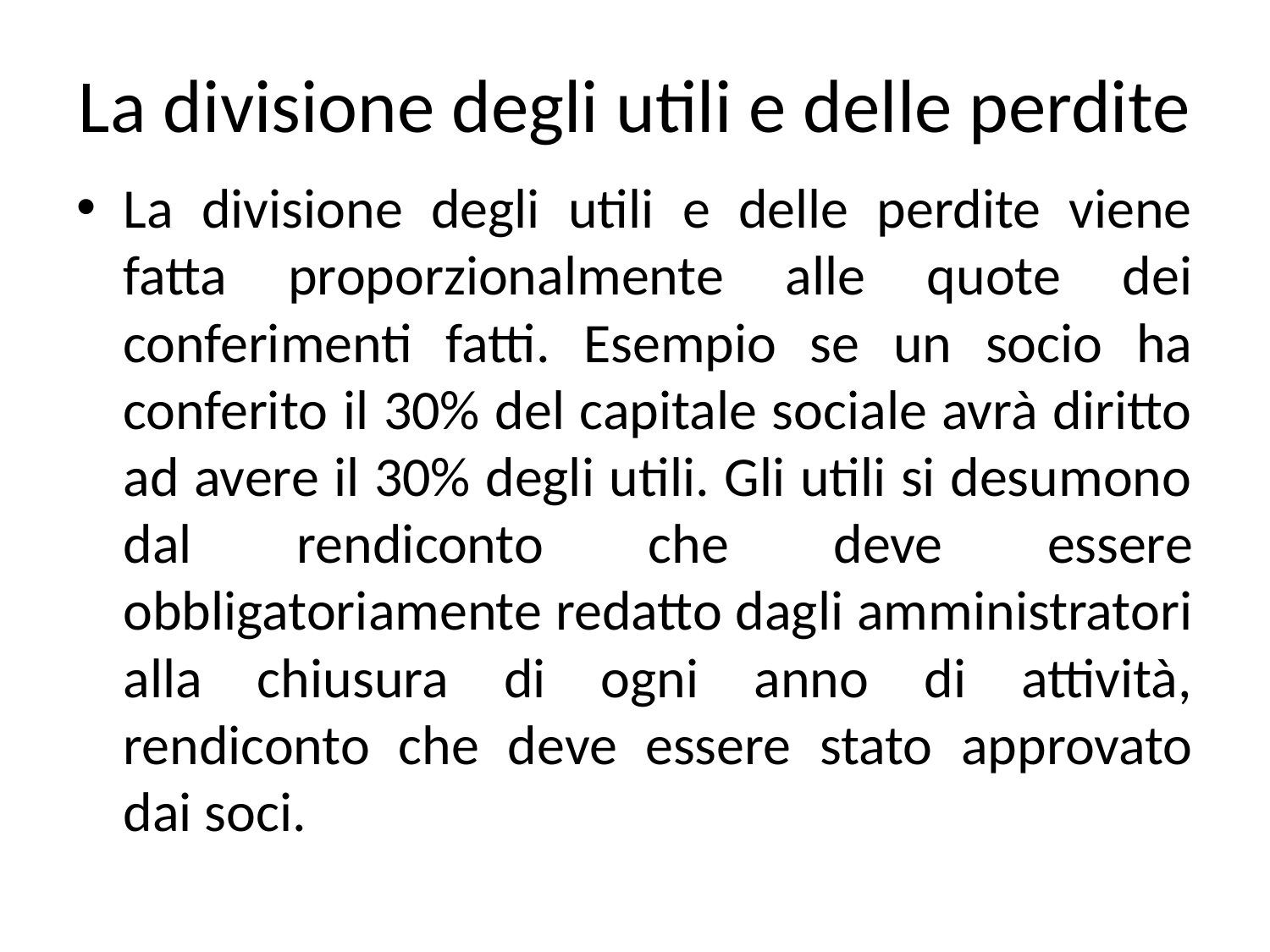

# La divisione degli utili e delle perdite
La divisione degli utili e delle perdite viene fatta proporzionalmente alle quote dei conferimenti fatti. Esempio se un socio ha conferito il 30% del capitale sociale avrà diritto ad avere il 30% degli utili. Gli utili si desumono dal rendiconto che deve essere obbligatoriamente redatto dagli amministratori alla chiusura di ogni anno di attività, rendiconto che deve essere stato approvato dai soci.